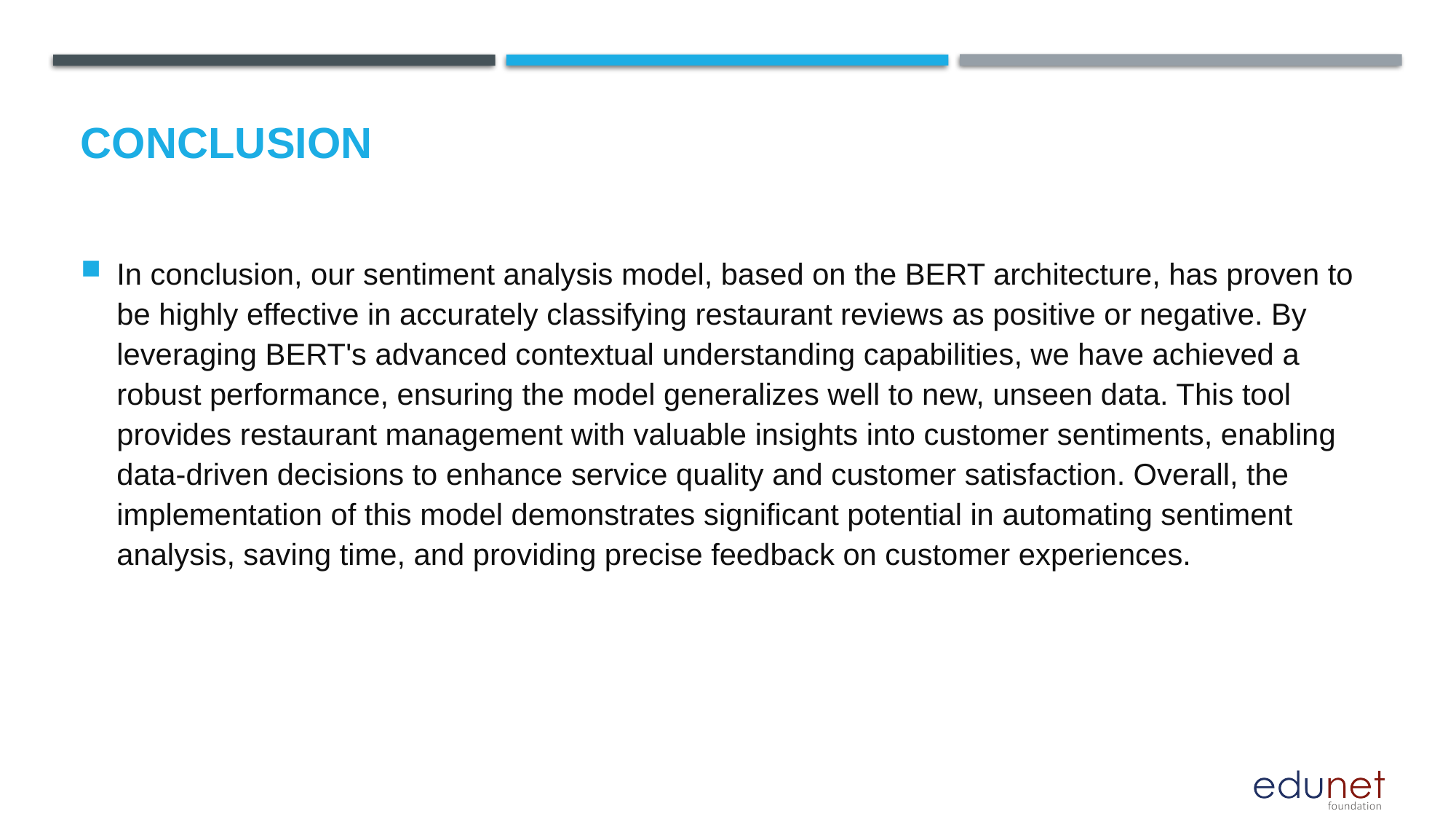

# Conclusion
In conclusion, our sentiment analysis model, based on the BERT architecture, has proven to be highly effective in accurately classifying restaurant reviews as positive or negative. By leveraging BERT's advanced contextual understanding capabilities, we have achieved a robust performance, ensuring the model generalizes well to new, unseen data. This tool provides restaurant management with valuable insights into customer sentiments, enabling data-driven decisions to enhance service quality and customer satisfaction. Overall, the implementation of this model demonstrates significant potential in automating sentiment analysis, saving time, and providing precise feedback on customer experiences.